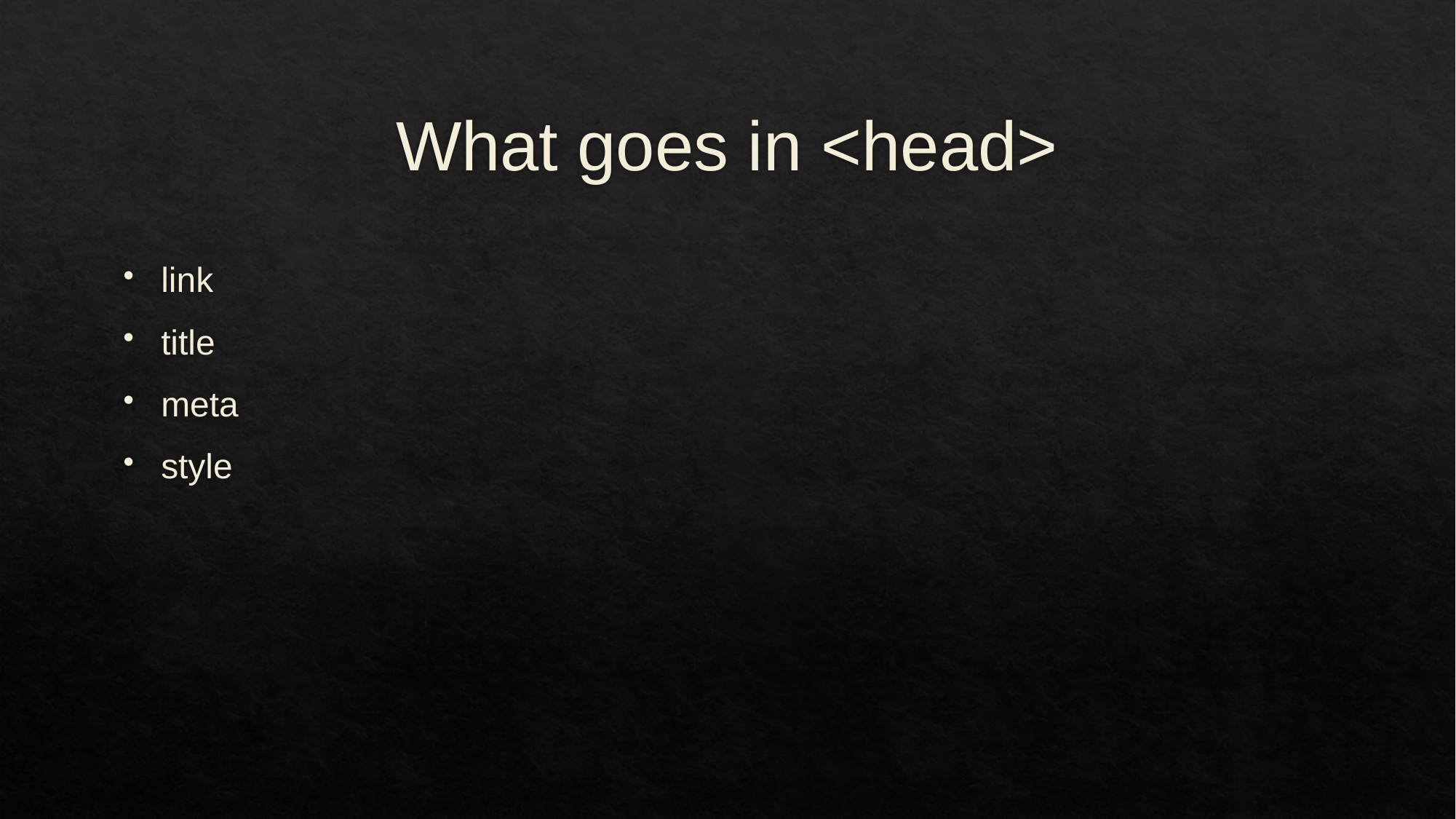

# What goes in <head>
link
title
meta
style